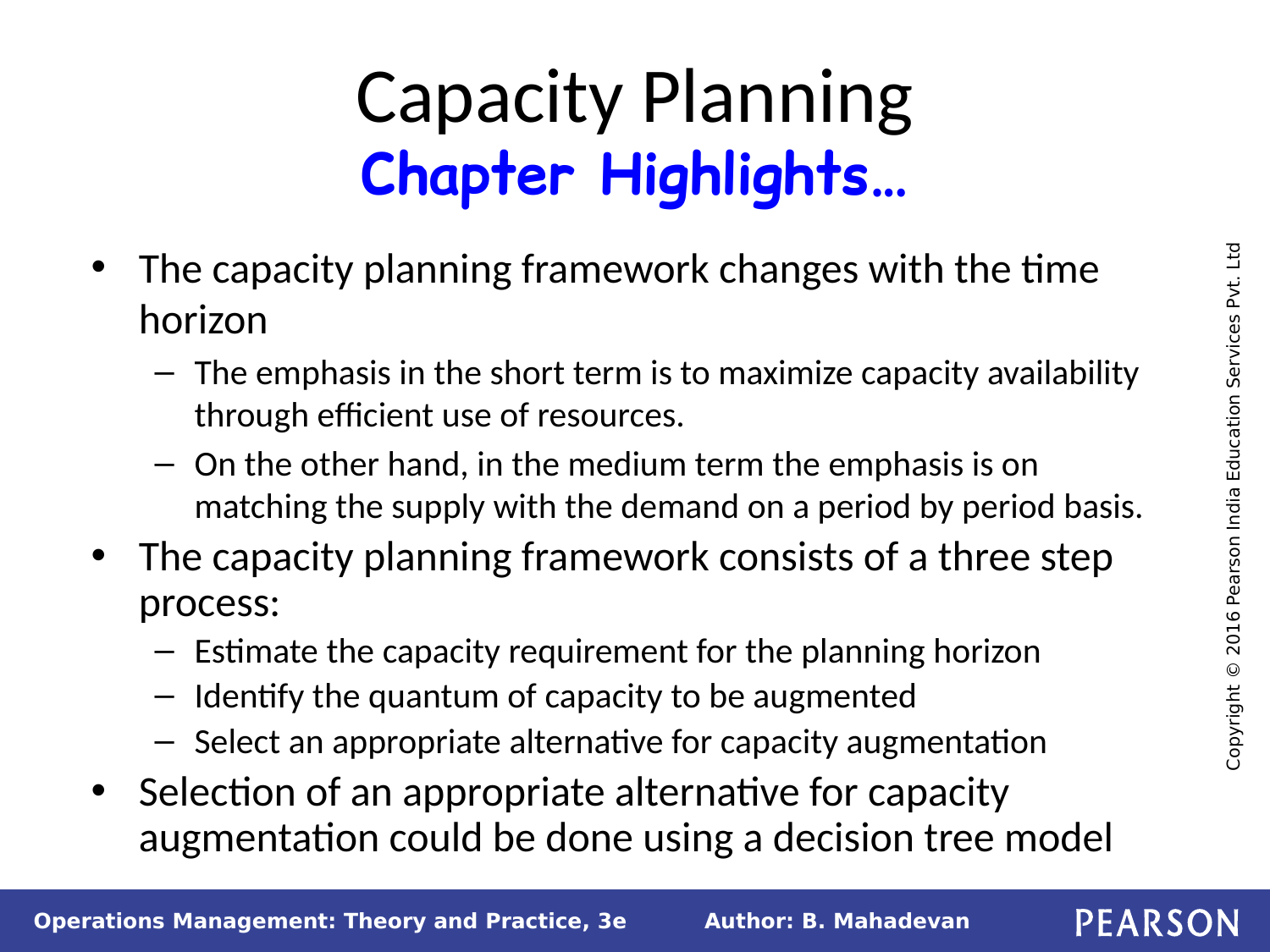

# Capacity Planning Chapter Highlights…
The capacity planning framework changes with the time horizon
The emphasis in the short term is to maximize capacity availability through efficient use of resources.
On the other hand, in the medium term the emphasis is on matching the supply with the demand on a period by period basis.
The capacity planning framework consists of a three step process:
Estimate the capacity requirement for the planning horizon
Identify the quantum of capacity to be augmented
Select an appropriate alternative for capacity augmentation
Selection of an appropriate alternative for capacity augmentation could be done using a decision tree model